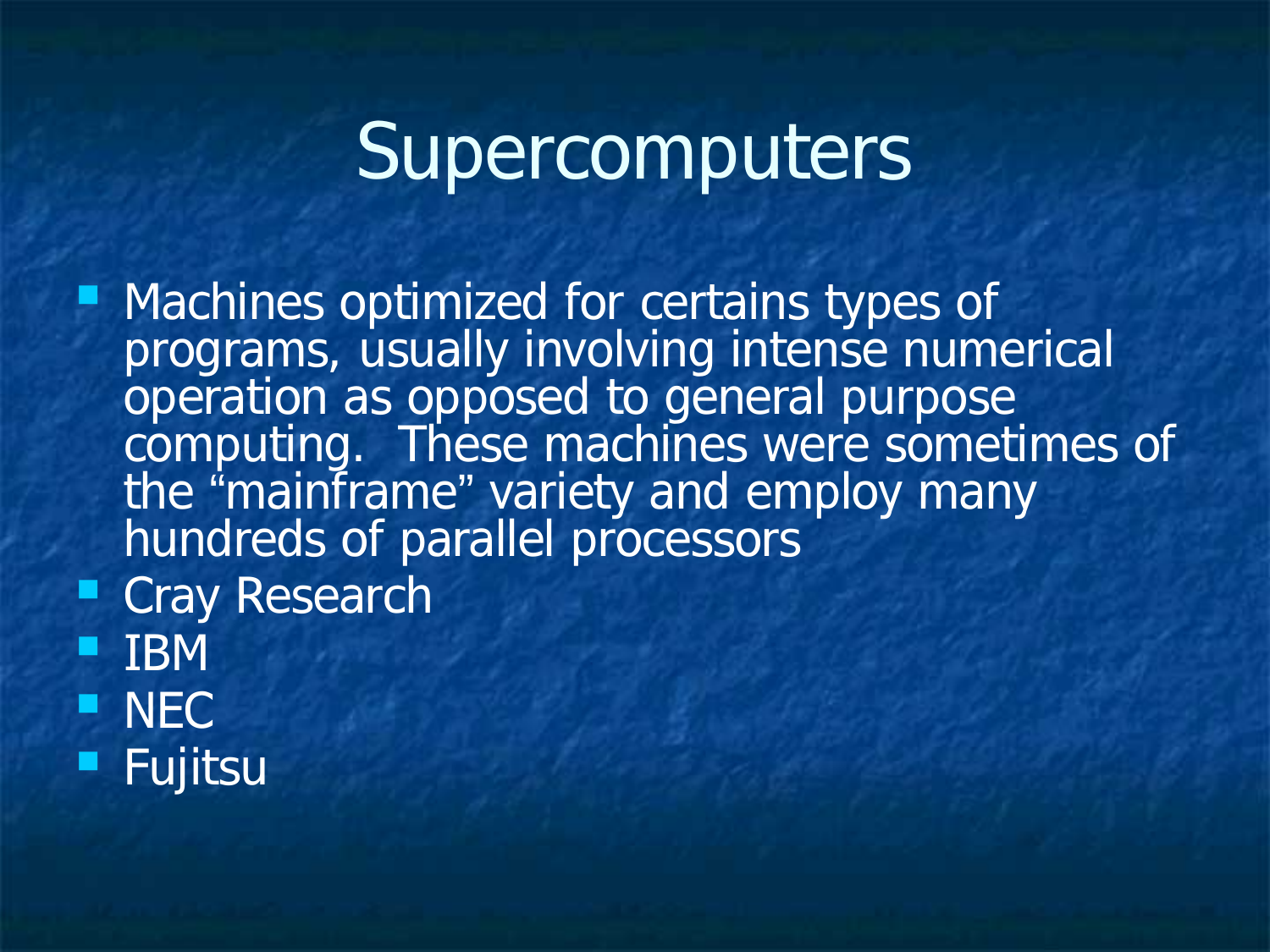

# Supercomputers
Machines optimized for certains types of programs, usually involving intense numerical operation as opposed to general purpose computing.  These machines were sometimes of the “mainframe” variety and employ many hundreds of parallel processors
Cray Research
IBM
NEC
Fujitsu